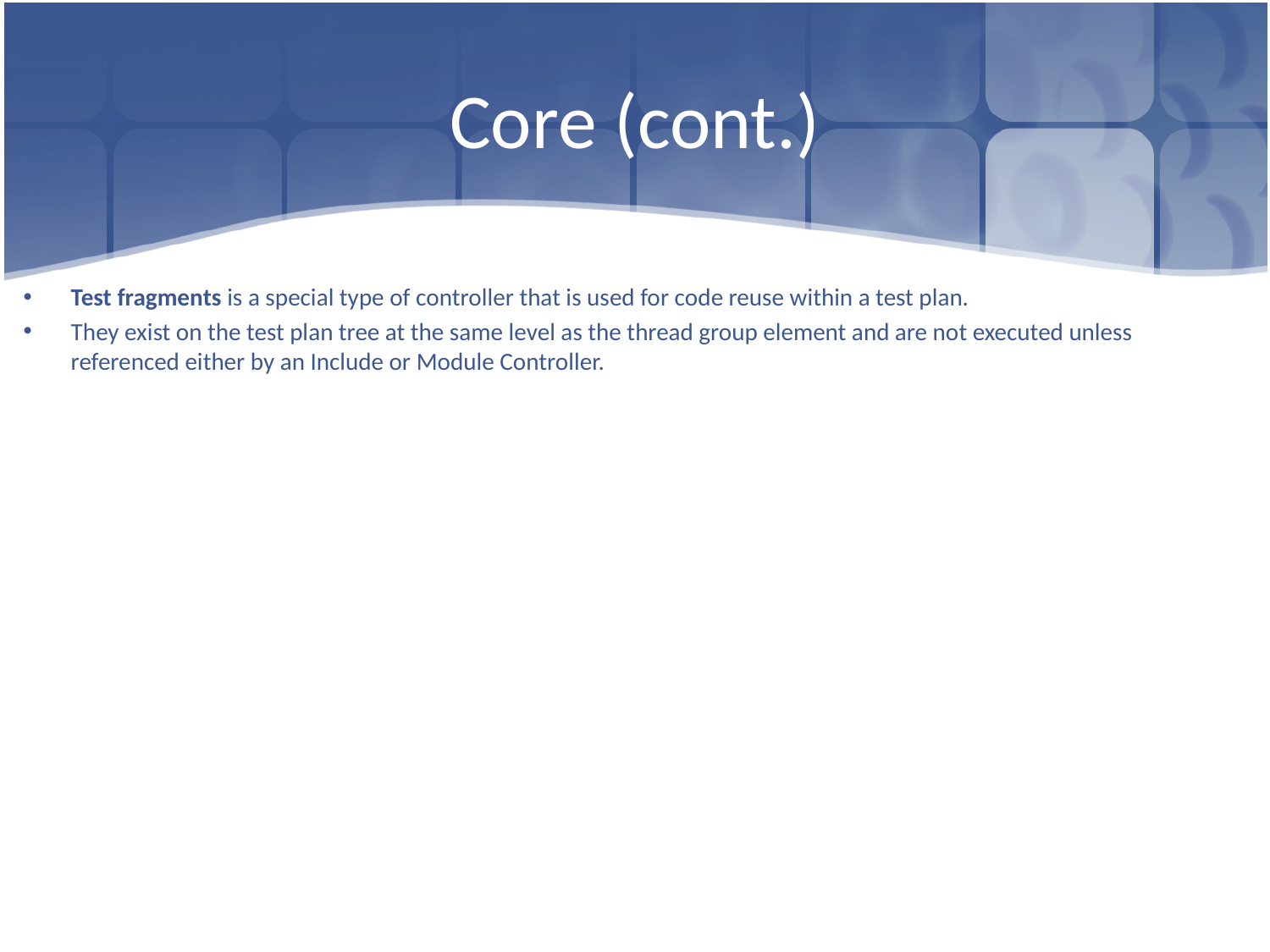

# Core (cont.)
Test fragments is a special type of controller that is used for code reuse within a test plan.
They exist on the test plan tree at the same level as the thread group element and are not executed unless referenced either by an Include or Module Controller.